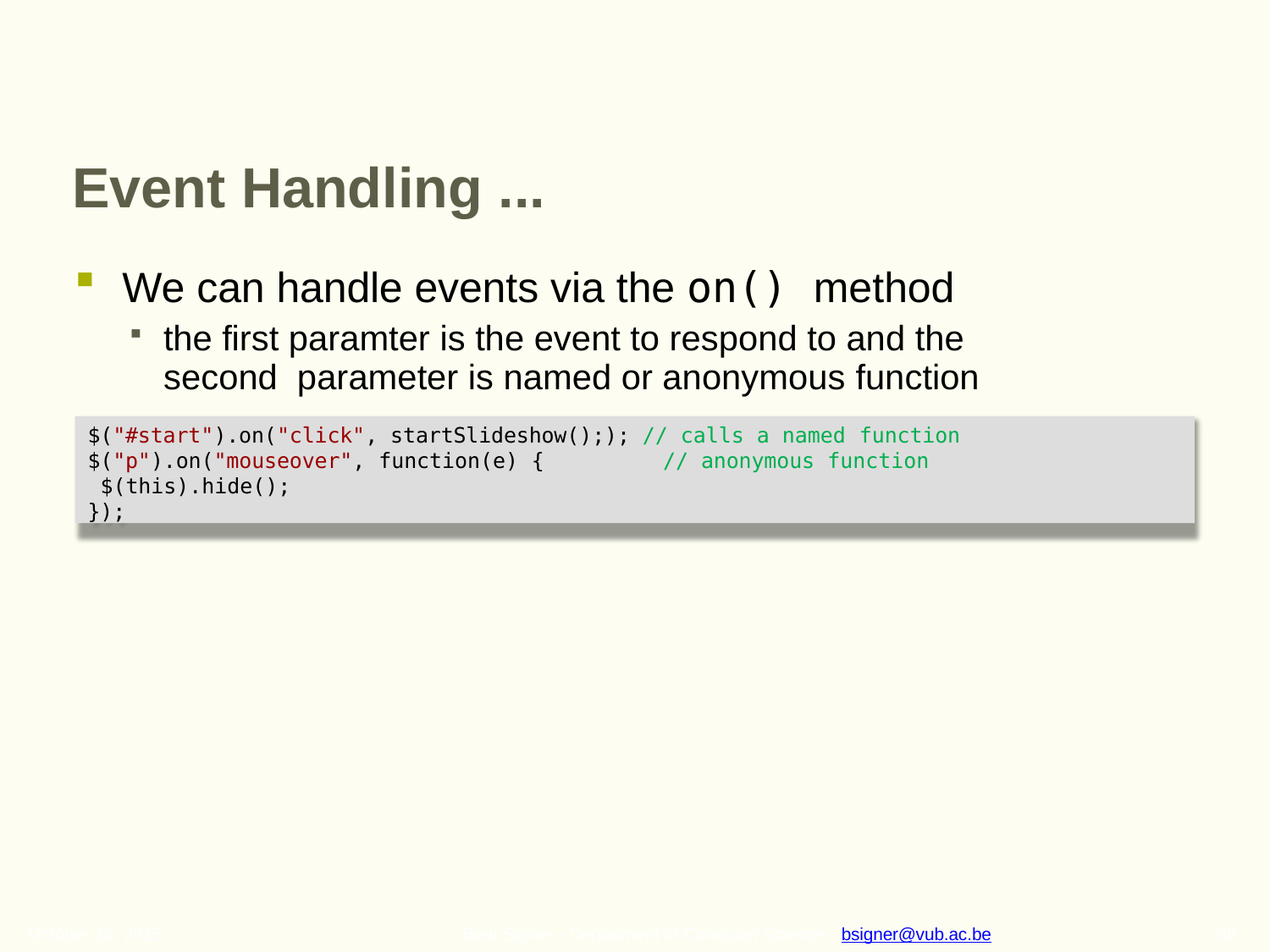

# Event Handling ...
We can handle events via the on() method
the first paramter is the event to respond to and the second  parameter is named or anonymous function

$("#start").on("click", startSlideshow();); // calls a named function
$("p").on("mouseover", function(e) {	// anonymous function
$(this).hide();
});
October 16, 2015
30
Beat Signer - Department of Computer Science - bsigner@vub.ac.be